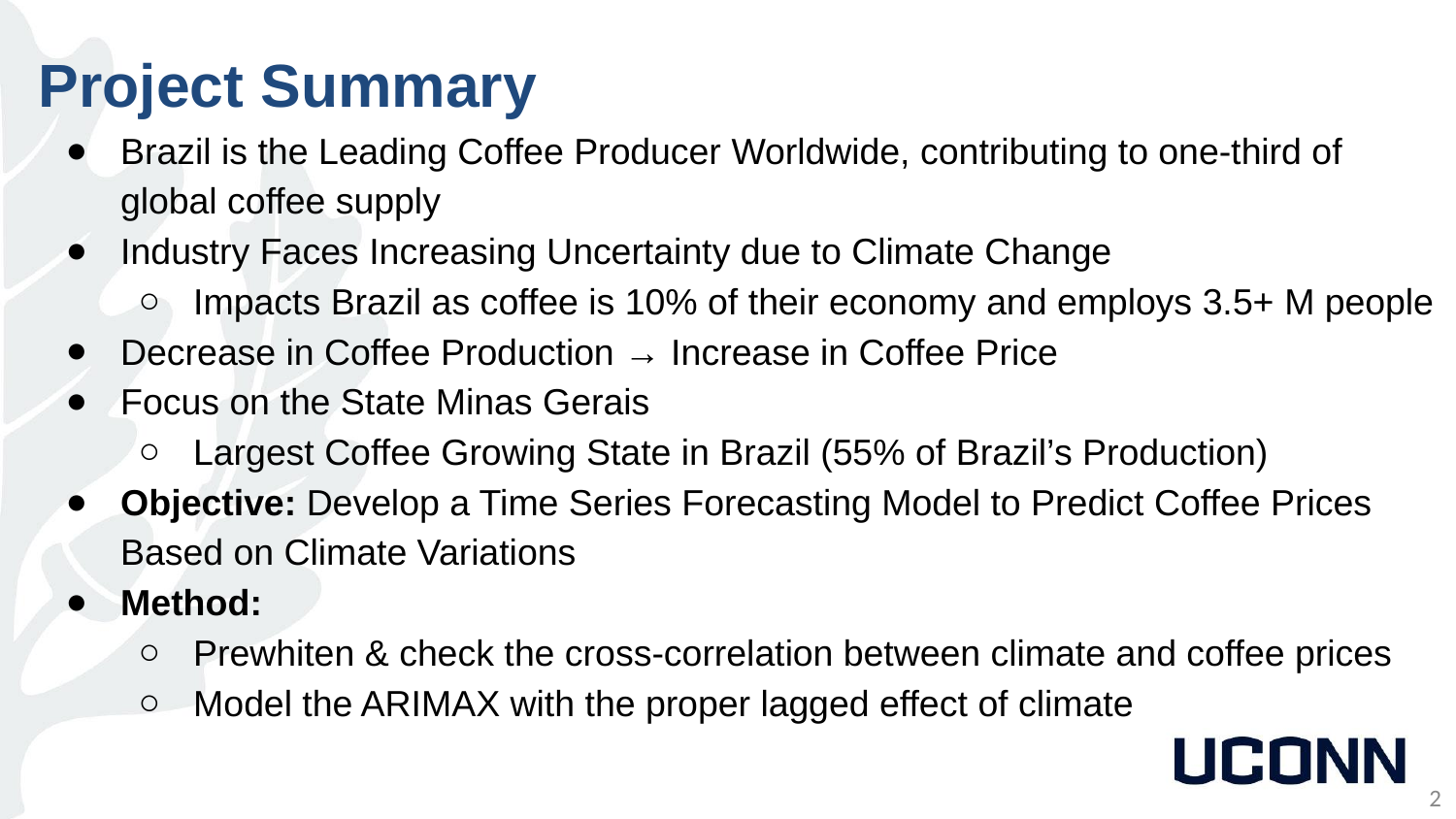

Project Summary
Brazil is the Leading Coffee Producer Worldwide, contributing to one-third of global coffee supply
Industry Faces Increasing Uncertainty due to Climate Change
Impacts Brazil as coffee is 10% of their economy and employs 3.5+ M people
Decrease in Coffee Production → Increase in Coffee Price
Focus on the State Minas Gerais
Largest Coffee Growing State in Brazil (55% of Brazil’s Production)
Objective: Develop a Time Series Forecasting Model to Predict Coffee Prices Based on Climate Variations
Method:
Prewhiten & check the cross-correlation between climate and coffee prices
Model the ARIMAX with the proper lagged effect of climate

2